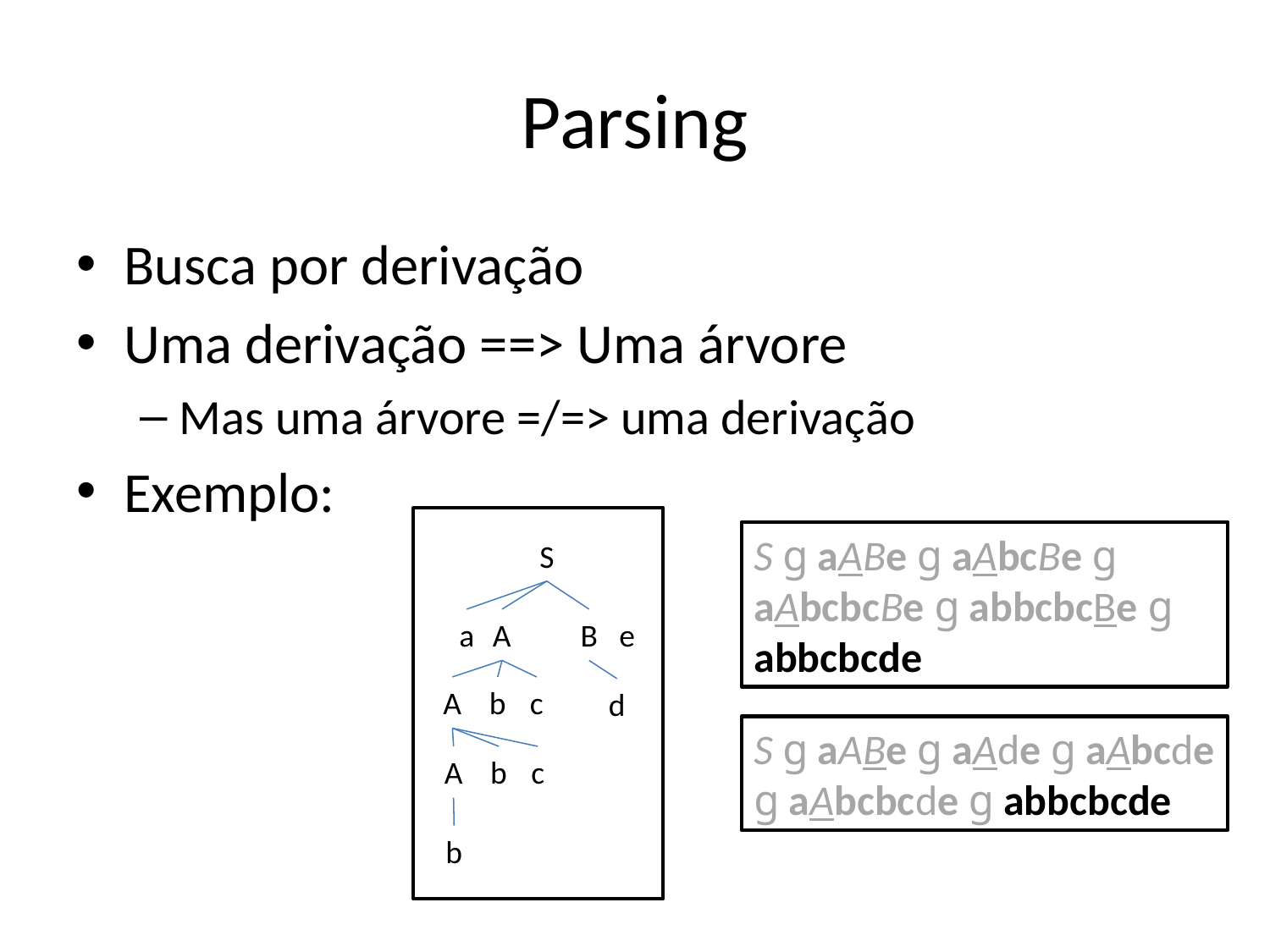

# Parsing
Busca por derivação
Uma derivação ==> Uma árvore
Mas uma árvore =/=> uma derivação
Exemplo:

S
a
A
B
e
A
b
c
d
A
b
c
b
S g aABe g aAbcBe g aAbcbcBe g abbcbcBe g abbcbcde
S g aABe g aAde g aAbcde g aAbcbcde g abbcbcde